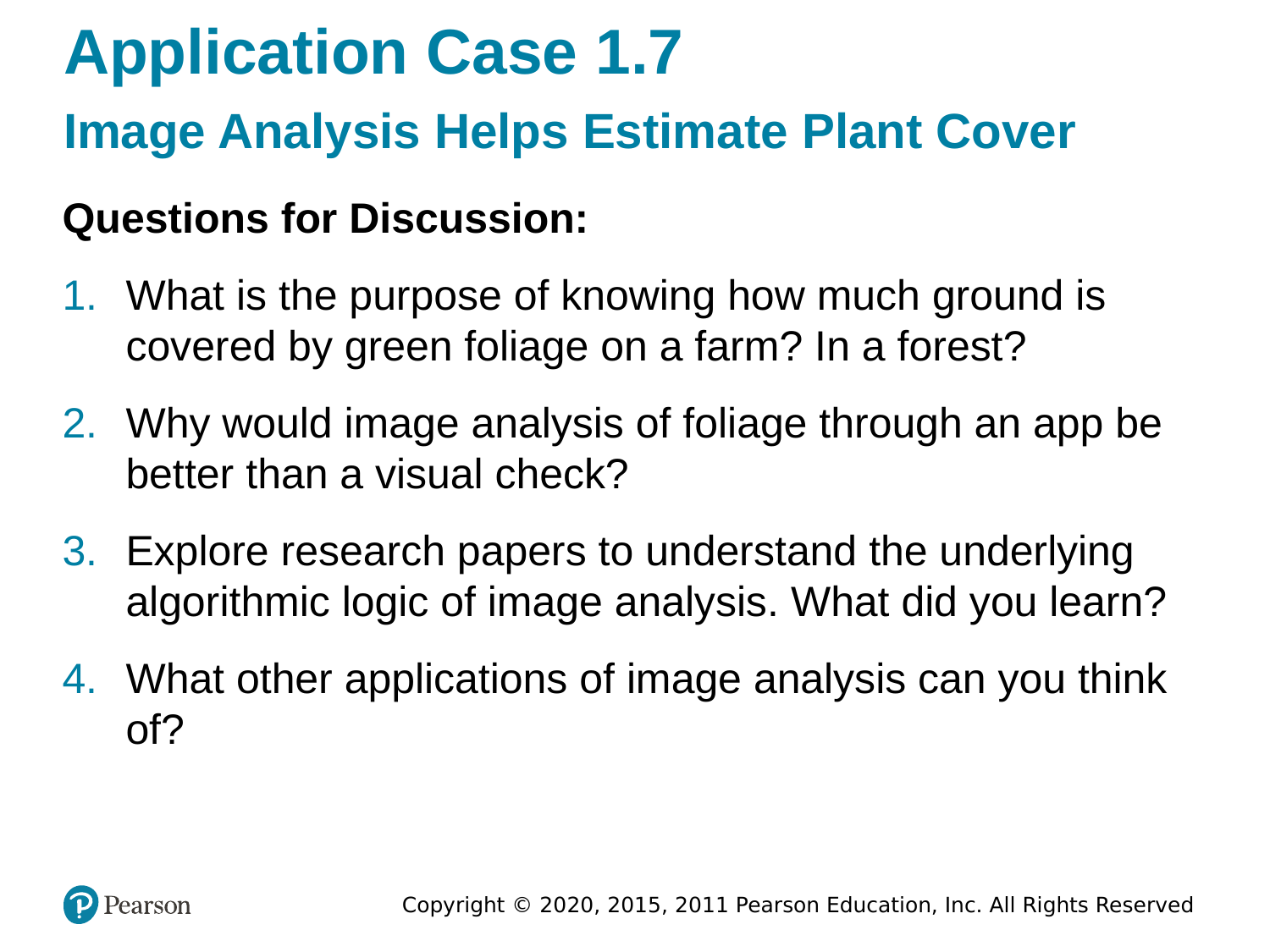

# Application Case 1.7
Image Analysis Helps Estimate Plant Cover
Questions for Discussion:
What is the purpose of knowing how much ground is covered by green foliage on a farm? In a forest?
Why would image analysis of foliage through an app be better than a visual check?
Explore research papers to understand the underlying algorithmic logic of image analysis. What did you learn?
What other applications of image analysis can you think of?